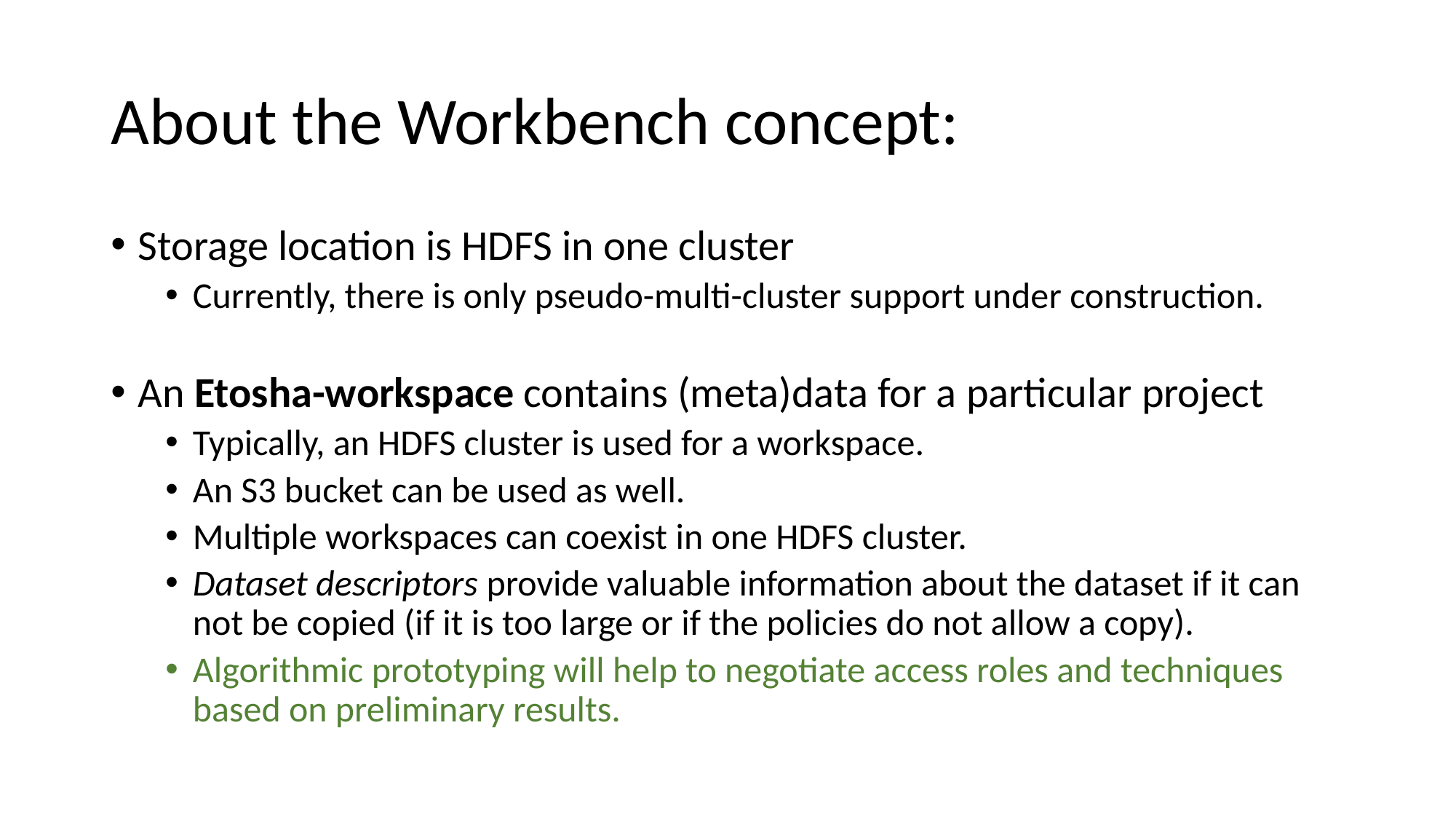

# About the Workbench concept:
Storage location is HDFS in one cluster
Currently, there is only pseudo-multi-cluster support under construction.
An Etosha-workspace contains (meta)data for a particular project
Typically, an HDFS cluster is used for a workspace.
An S3 bucket can be used as well.
Multiple workspaces can coexist in one HDFS cluster.
Dataset descriptors provide valuable information about the dataset if it can not be copied (if it is too large or if the policies do not allow a copy).
Algorithmic prototyping will help to negotiate access roles and techniques based on preliminary results.